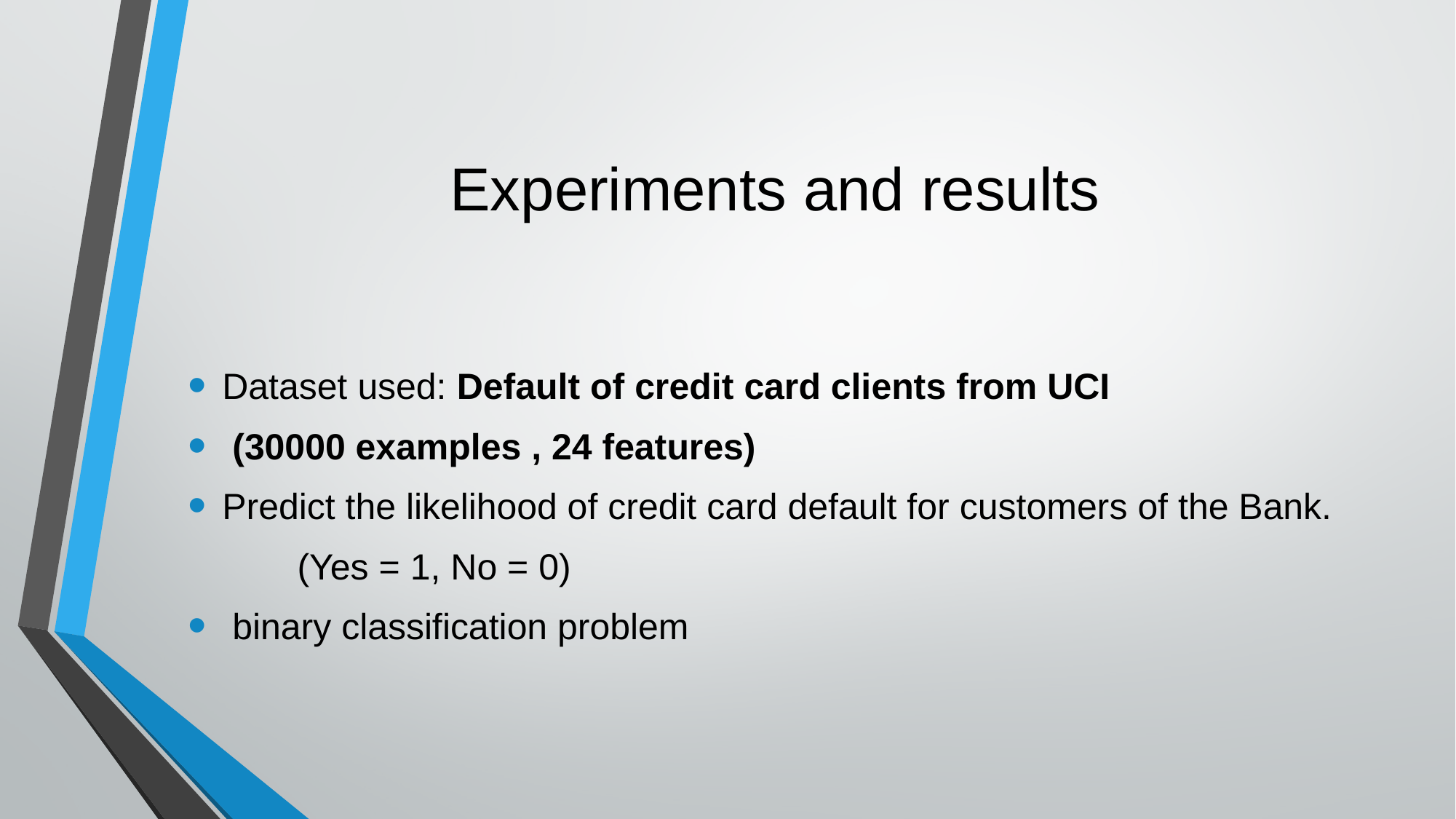

# Experiments and results
Dataset used: Default of credit card clients from UCI
 (30000 examples , 24 features)
Predict the likelihood of credit card default for customers of the Bank.
	(Yes = 1, No = 0)
 binary classification problem